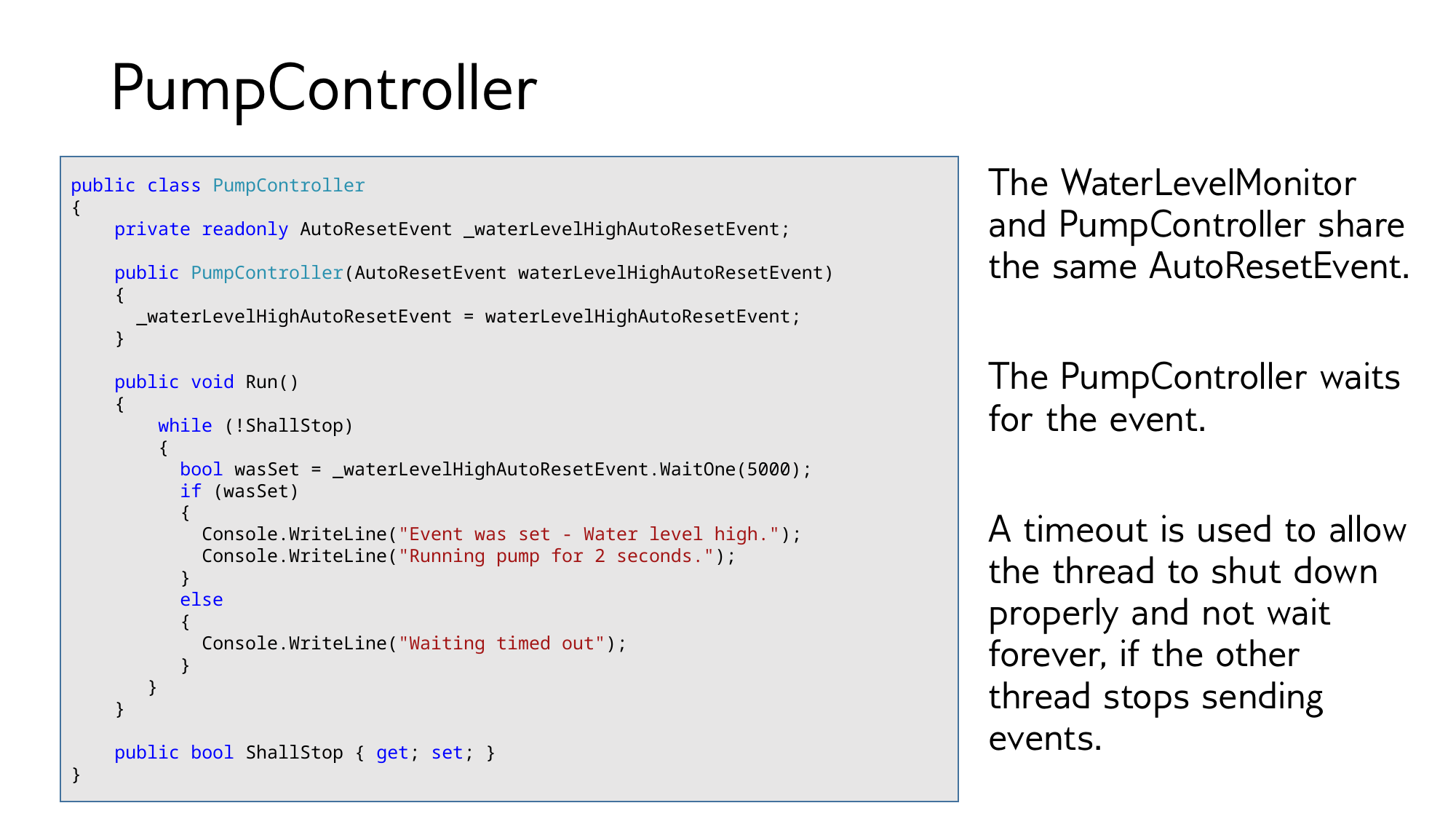

# PumpController
public class PumpController
{
    private readonly AutoResetEvent _waterLevelHighAutoResetEvent;

    public PumpController(AutoResetEvent waterLevelHighAutoResetEvent)
    {
      _waterLevelHighAutoResetEvent = waterLevelHighAutoResetEvent;
    }

    public void Run()
    {
        while (!ShallStop)
        {
          bool wasSet = _waterLevelHighAutoResetEvent.WaitOne(5000);
          if (wasSet)
          {
            Console.WriteLine("Event was set - Water level high.");
            Console.WriteLine("Running pump for 2 seconds.");
          }
          else
          {
            Console.WriteLine("Waiting timed out");
          }
       }
    }

    public bool ShallStop { get; set; }
}
The WaterLevelMonitor and PumpController share the same AutoResetEvent.

The PumpController waits for the event.

A timeout is used to allow the thread to shut down properly and not wait forever, if the other thread stops sending events.